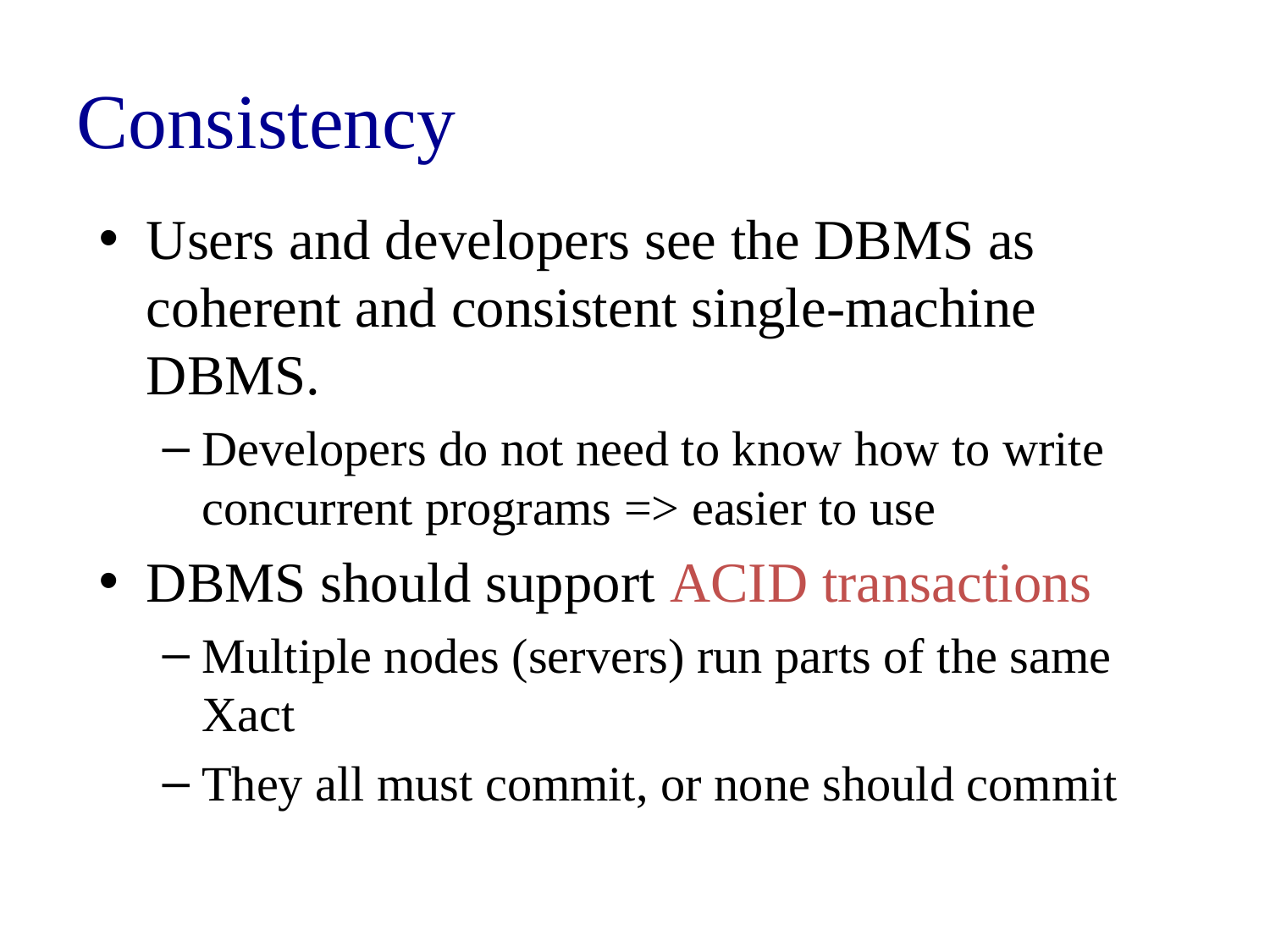

# Consistency
Users and developers see the DBMS as coherent and consistent single-machine DBMS.
Developers do not need to know how to write concurrent programs => easier to use
DBMS should support ACID transactions
Multiple nodes (servers) run parts of the same Xact
They all must commit, or none should commit